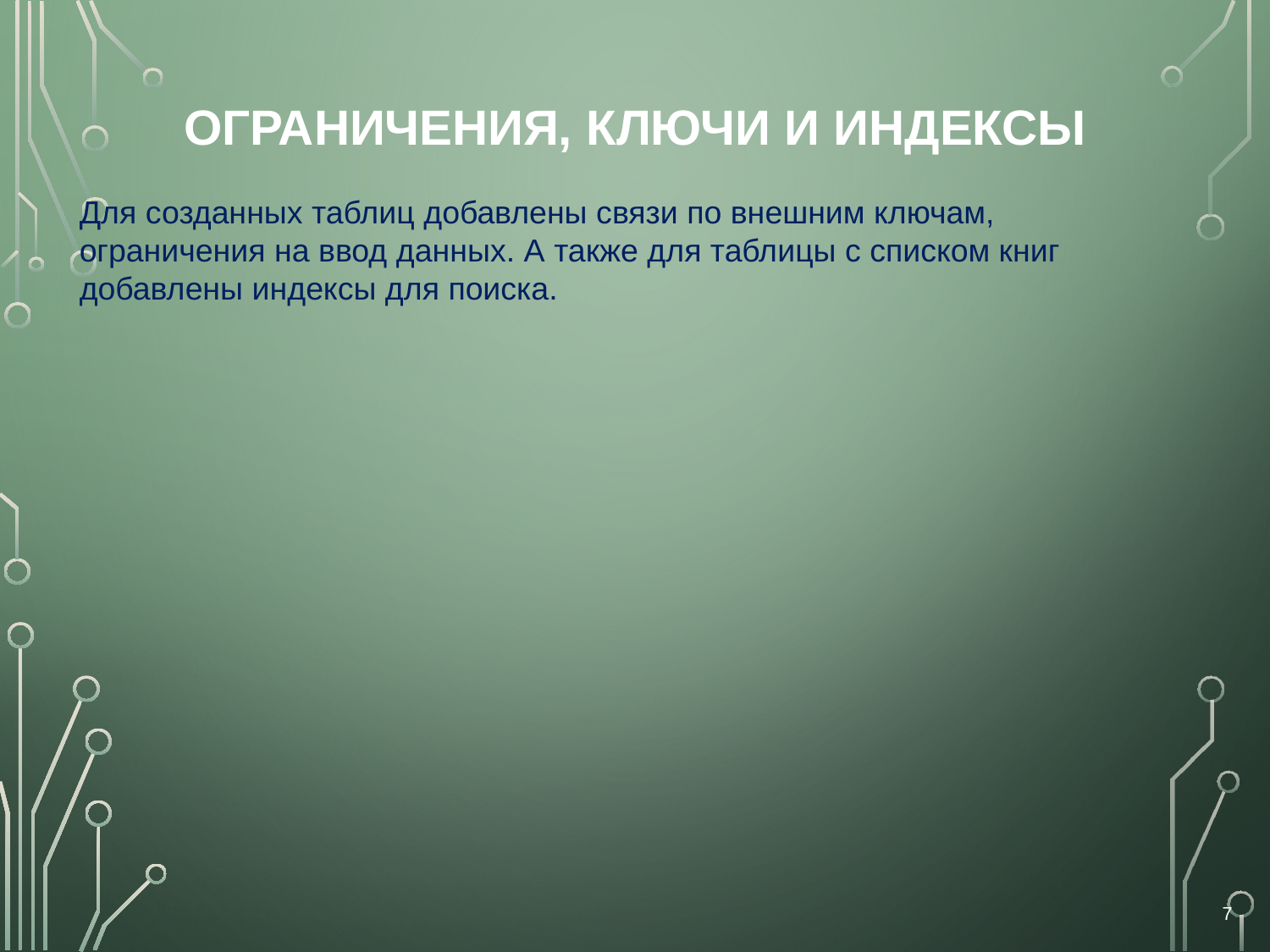

# Ограничения, ключи и индексы
Для созданных таблиц добавлены связи по внешним ключам, ограничения на ввод данных. А также для таблицы с списком книг добавлены индексы для поиска.
7